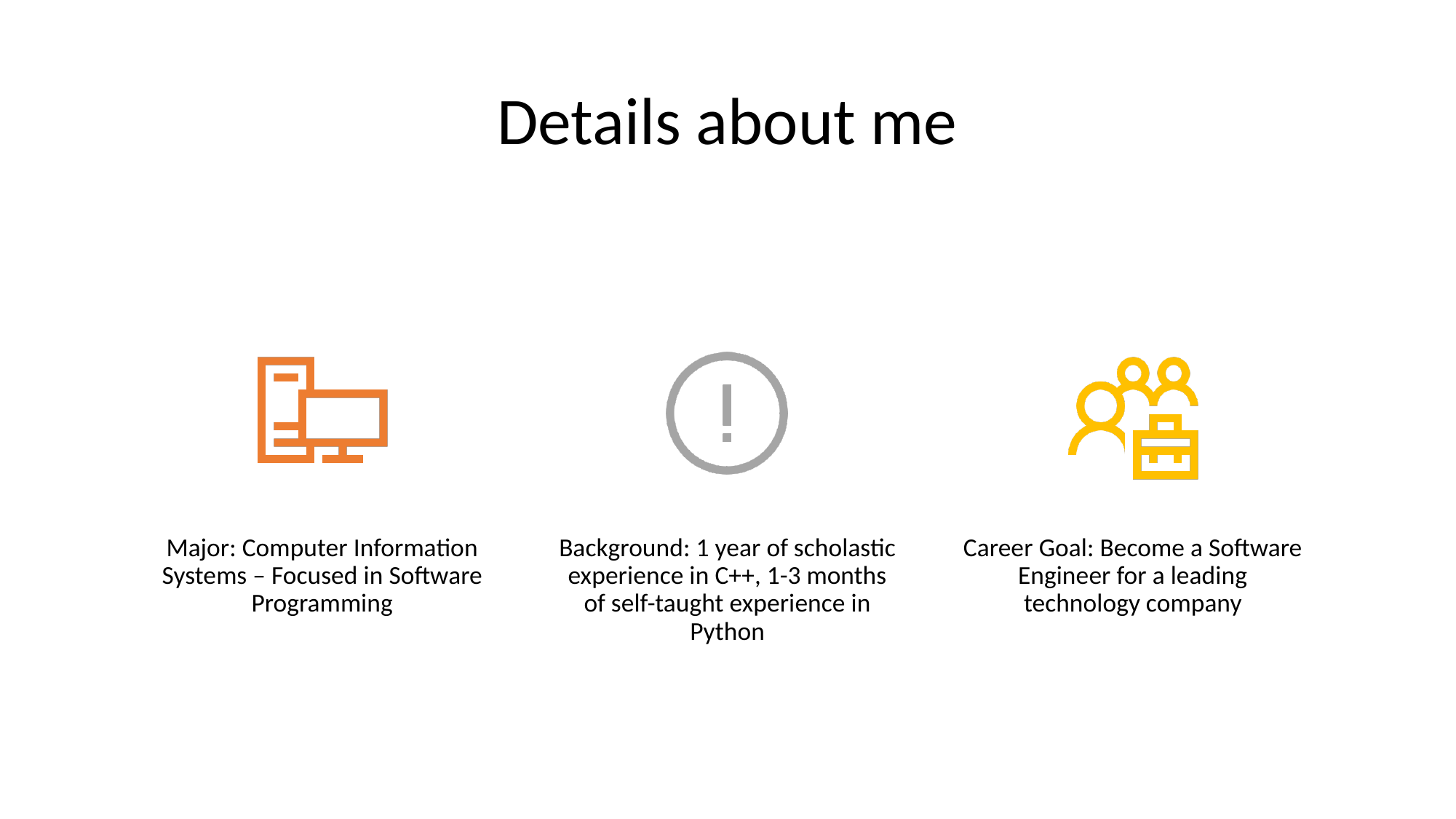

# Details about me
Major: Computer Information Systems – Focused in Software Programming
Background: 1 year of scholastic experience in C++, 1-3 months of self-taught experience in Python
Career Goal: Become a Software Engineer for a leading technology company